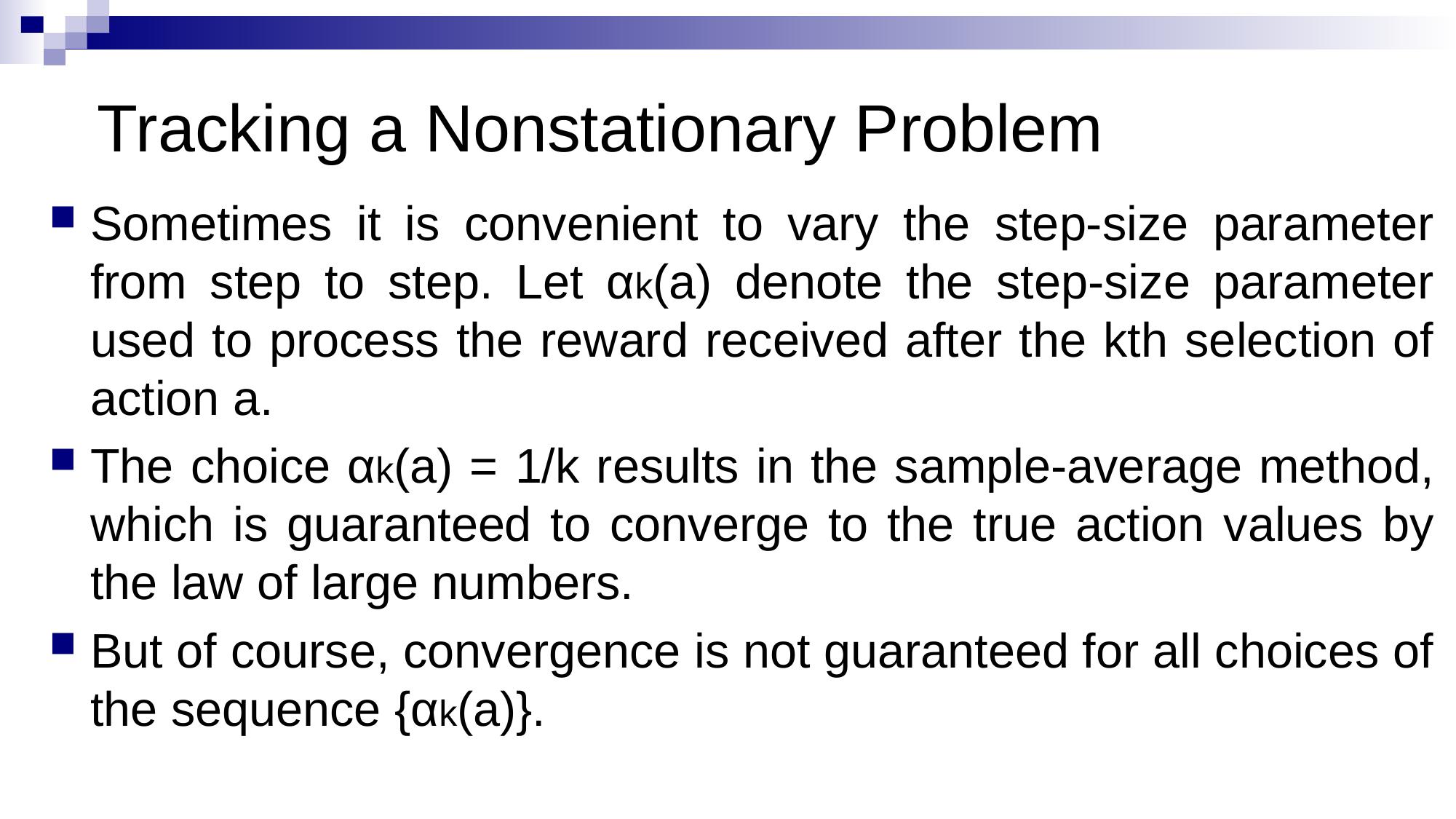

# Tracking a Nonstationary Problem

Sometimes it is convenient to vary the step-size parameter from step to step. Let αk(a) denote the step-size parameter used to process the reward received after the kth selection of action a.
The choice αk(a) = 1/k results in the sample-average method, which is guaranteed to converge to the true action values by the law of large numbers.
But of course, convergence is not guaranteed for all choices of the sequence {αk(a)}.